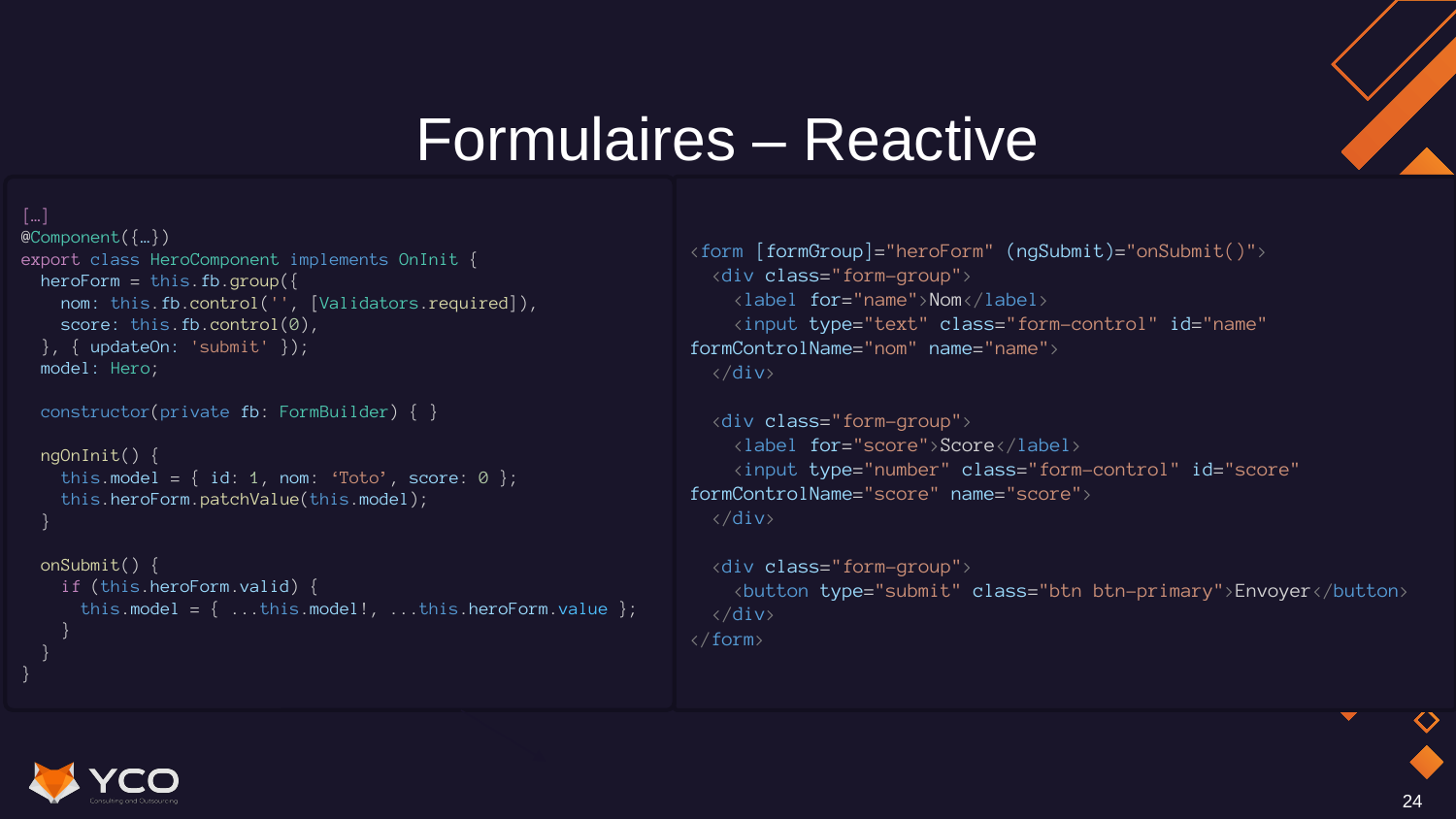

# Formulaires – Reactive
[…]
@Component({…})
export class HeroComponent implements OnInit {
  heroForm = this.fb.group({
    nom: this.fb.control('', [Validators.required]),
    score: this.fb.control(0),
  }, { updateOn: 'submit' });
  model: Hero;
  constructor(private fb: FormBuilder) { }
  ngOnInit() {
    this.model = { id: 1, nom: ‘Toto’, score: 0 };
    this.heroForm.patchValue(this.model);
  }
  onSubmit() {
    if (this.heroForm.valid) {
      this.model = { ...this.model!, ...this.heroForm.value };
    }
  }
}
<form [formGroup]="heroForm" (ngSubmit)="onSubmit()">
  <div class="form-group">
    <label for="name">Nom</label>
    <input type="text" class="form-control" id="name"    	formControlName="nom" name="name">
  </div>
  <div class="form-group">
    <label for="score">Score</label>
    <input type="number" class="form-control" id="score" 	formControlName="score" name="score">
  </div>
  <div class="form-group">
    <button type="submit" class="btn btn-primary">Envoyer</button>
  </div>
</form>